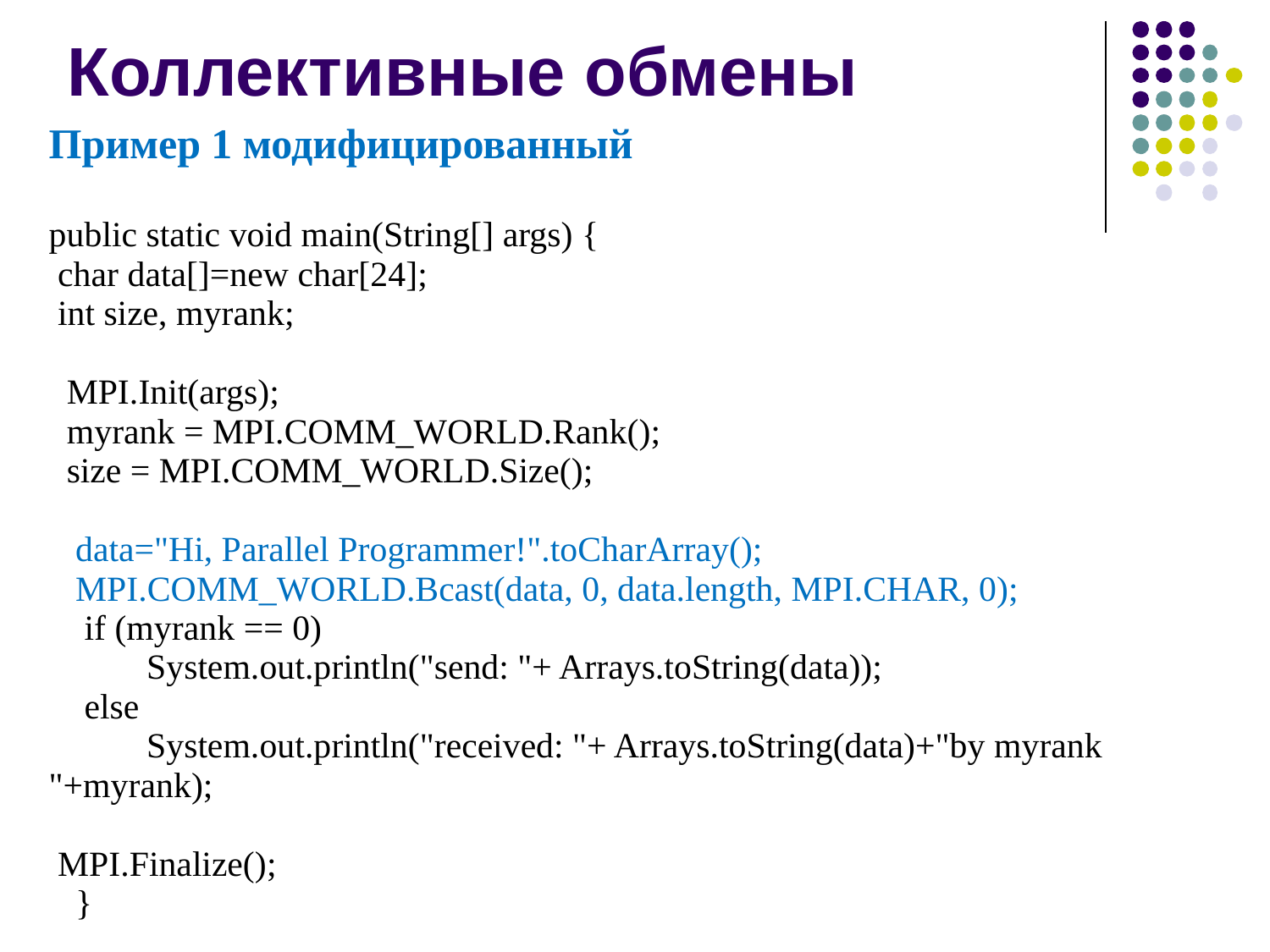

# Коллективные обмены
Пример 1 модифицированный

public static void main(String[] args) {
 char data[]=new char[24];
 int size, myrank;

  MPI.Init(args);
  myrank = MPI.COMM_WORLD.Rank();
  size = MPI.COMM_WORLD.Size();

   data="Hi, Parallel Programmer!".toCharArray();
   MPI.COMM_WORLD.Bcast(data, 0, data.length, MPI.CHAR, 0);
    if (myrank == 0)
           System.out.println("send: "+ Arrays.toString(data));
    else
           System.out.println("received: "+ Arrays.toString(data)+"by myrank "+myrank);

 MPI.Finalize();
   }
2008